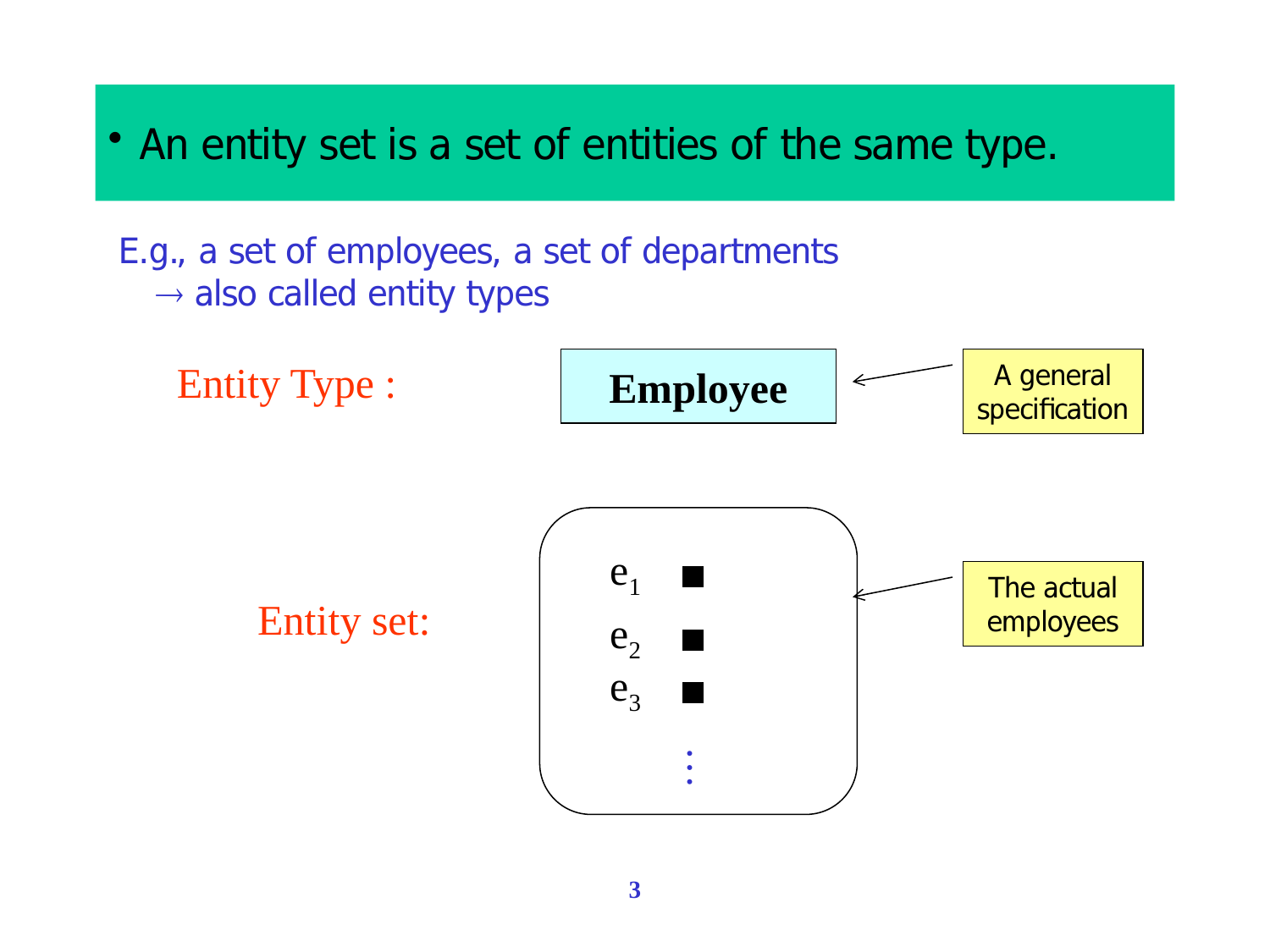

# An entity set is a set of entities of the same type.
 E.g., a set of employees, a set of departments
→ also called entity types

Entity Type :
Employee
A general specification

e1
The actual employees

Entity set:
e2

e3

…
3